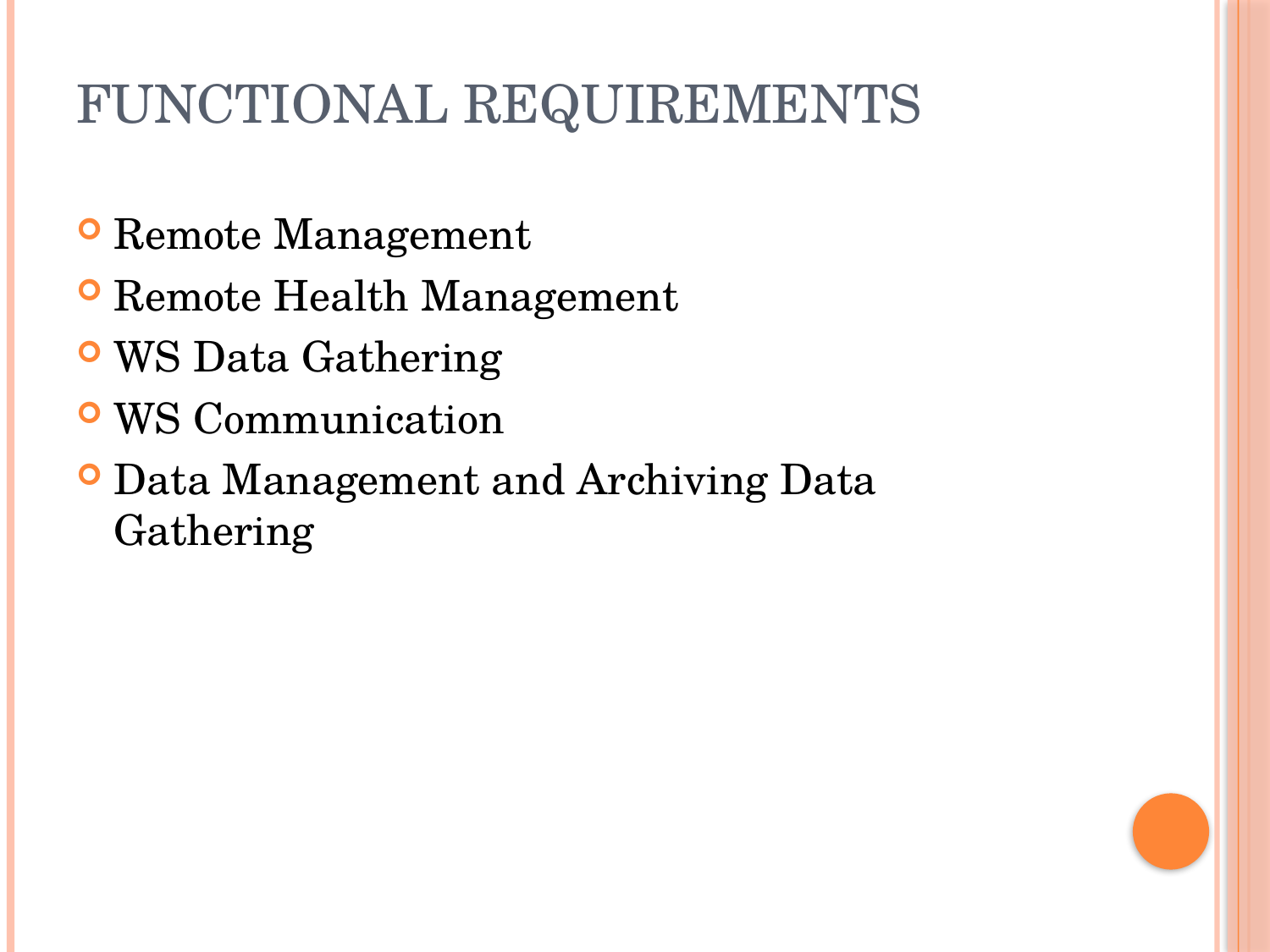

# Functional Requirements
Remote Management
Remote Health Management
WS Data Gathering
WS Communication
Data Management and Archiving Data Gathering